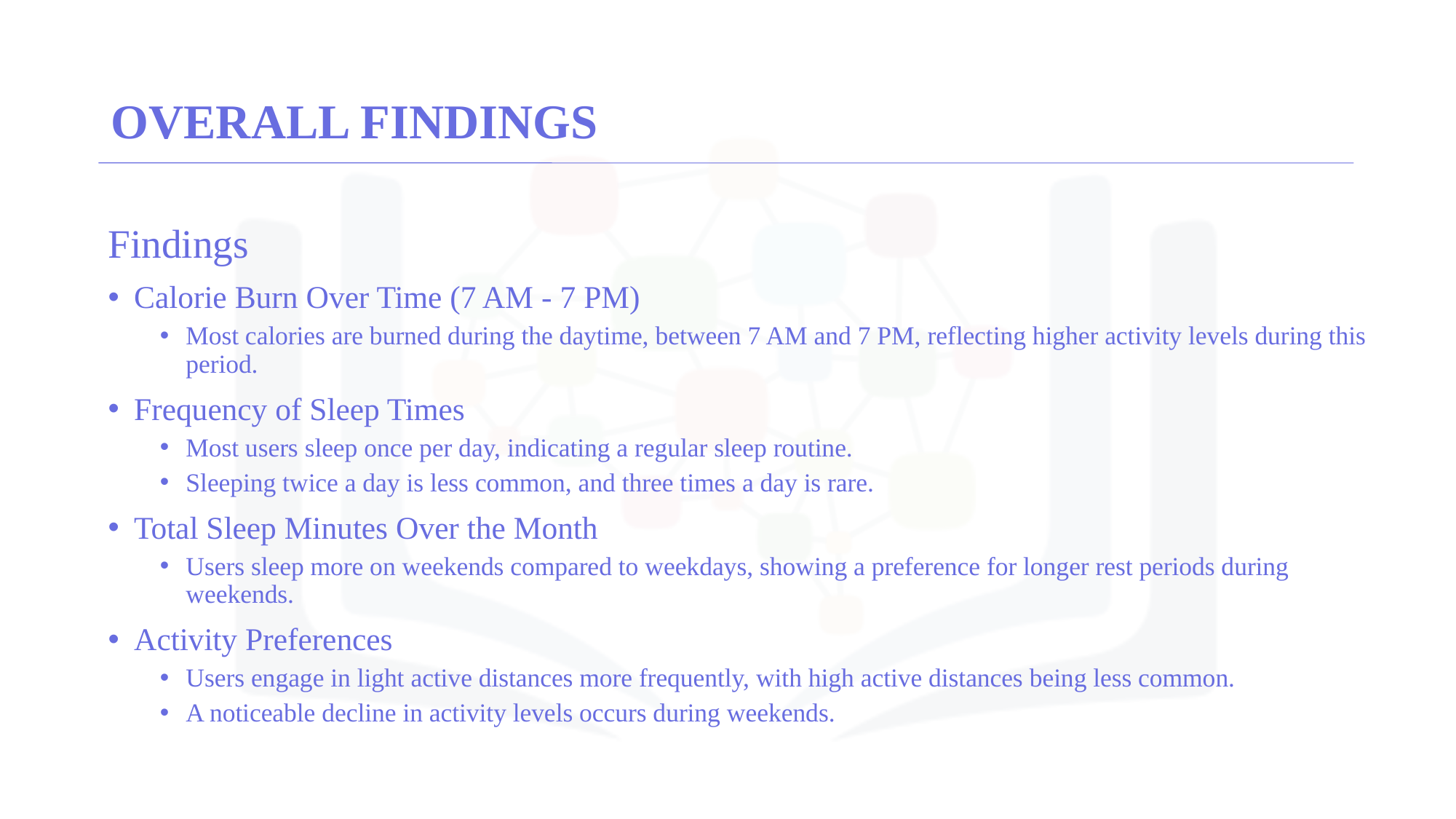

# OVERALL FINDINGS
Findings
Calorie Burn Over Time (7 AM - 7 PM)
Most calories are burned during the daytime, between 7 AM and 7 PM, reflecting higher activity levels during this period.
Frequency of Sleep Times
Most users sleep once per day, indicating a regular sleep routine.
Sleeping twice a day is less common, and three times a day is rare.
Total Sleep Minutes Over the Month
Users sleep more on weekends compared to weekdays, showing a preference for longer rest periods during weekends.
Activity Preferences
Users engage in light active distances more frequently, with high active distances being less common.
A noticeable decline in activity levels occurs during weekends.